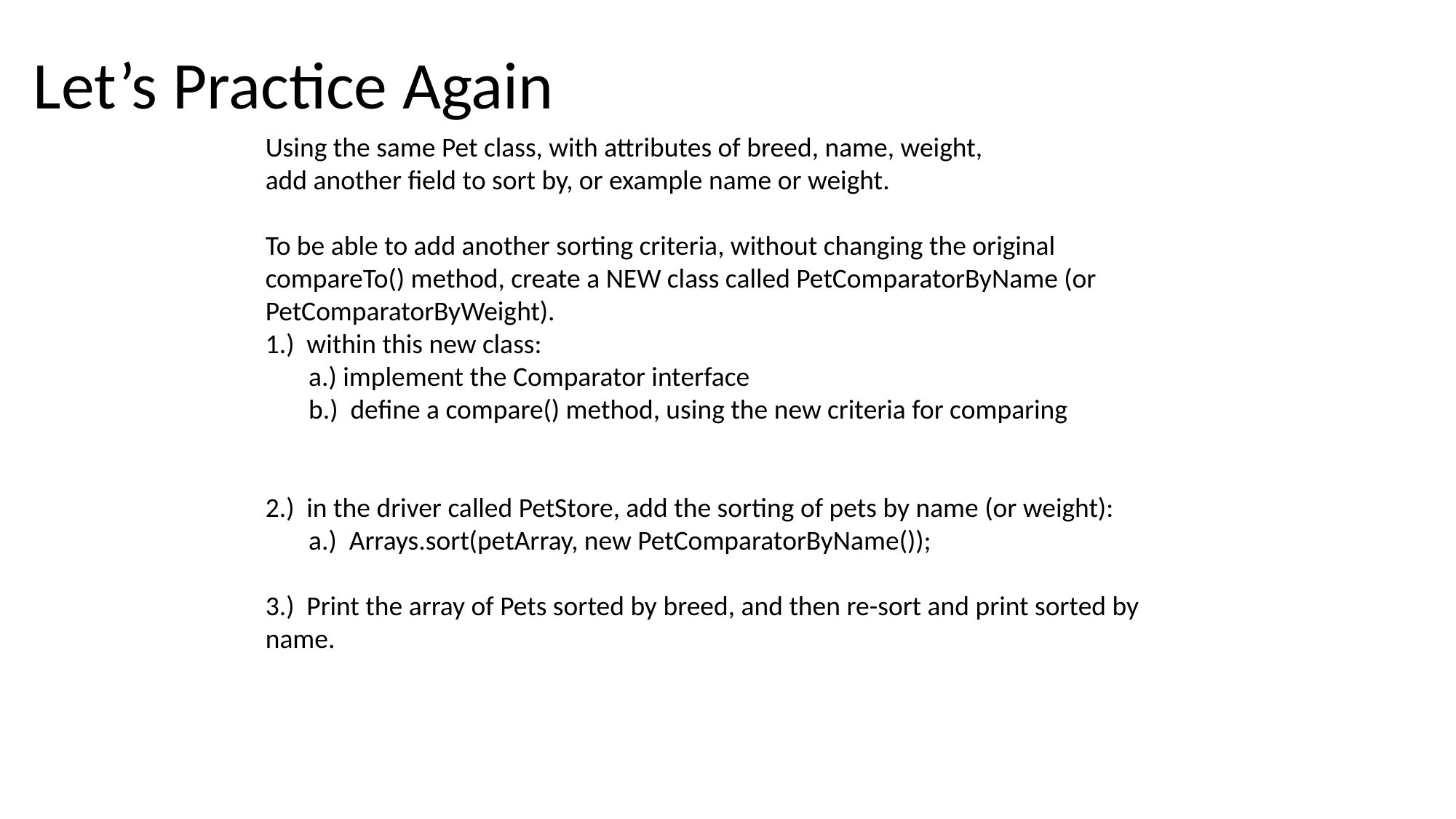

# Let’s Practice Again
Using the same Pet class, with attributes of breed, name, weight,
add another field to sort by, or example name or weight.

To be able to add another sorting criteria, without changing the original compareTo() method, create a NEW class called PetComparatorByName (or PetComparatorByWeight).
1.)  within this new class:
       a.) implement the Comparator interface
       b.)  define a compare() method, using the new criteria for comparing

2.)  in the driver called PetStore, add the sorting of pets by name (or weight):
       a.)  Arrays.sort(petArray, new PetComparatorByName());

3.)  Print the array of Pets sorted by breed, and then re-sort and print sorted by name.